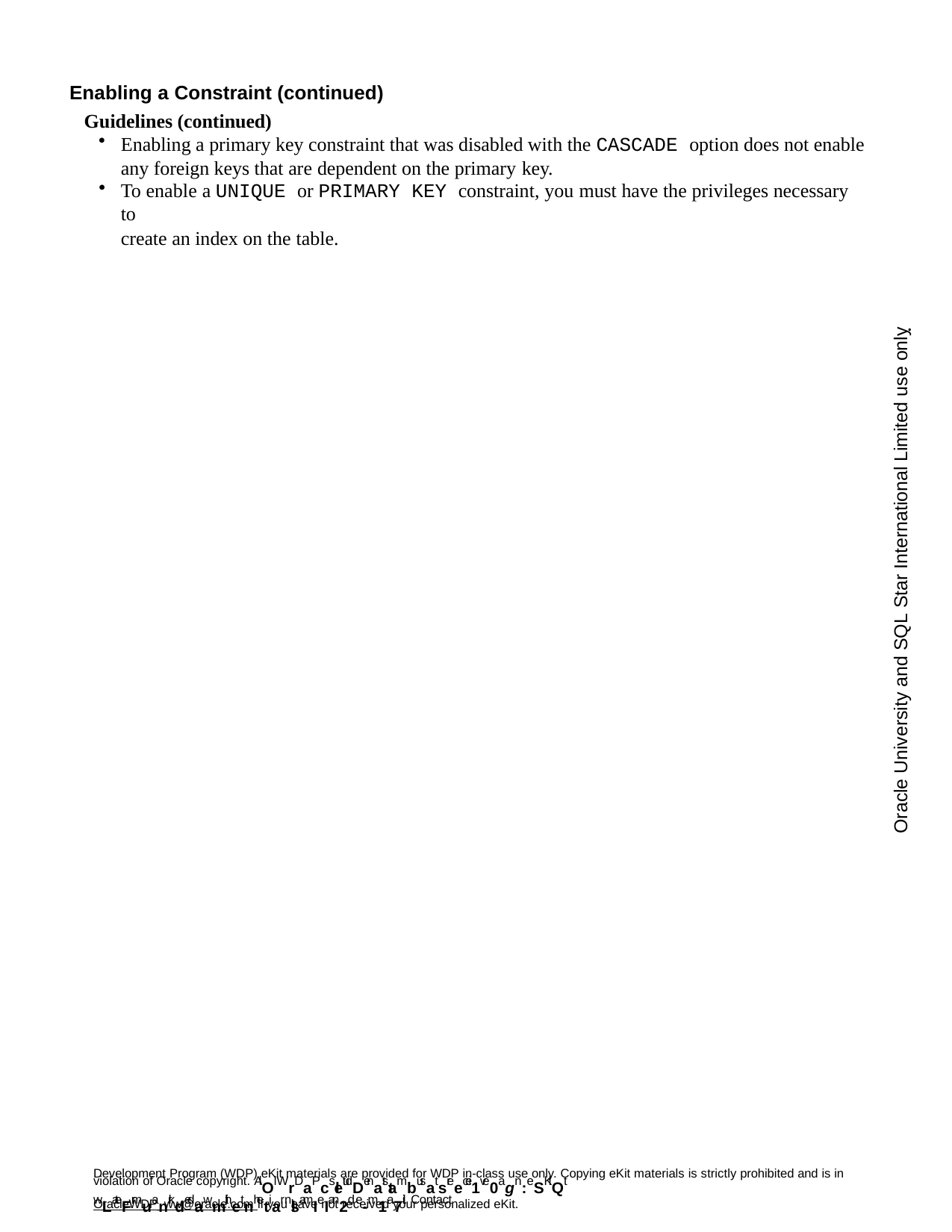

Enabling a Constraint (continued)
Guidelines (continued)
Enabling a primary key constraint that was disabled with the CASCADE option does not enable
any foreign keys that are dependent on the primary key.
To enable a UNIQUE or PRIMARY KEY constraint, you must have the privileges necessary to
create an index on the table.
Oracle University and SQL Star International Limited use onlyฺ
Development Program (WDP) eKit materials are provided for WDP in-class use only. Copying eKit materials is strictly prohibited and is in
violation of Oracle copyright. AlOl WrDaPcsletudDenatstambusat sreecei1ve0agn:eSKiQt wLateFrmuanrkdedawmithetnhetiar nlsamIeI an2d e-m1a7il. Contact
OracleWDP_ww@oracle.com if you have not received your personalized eKit.